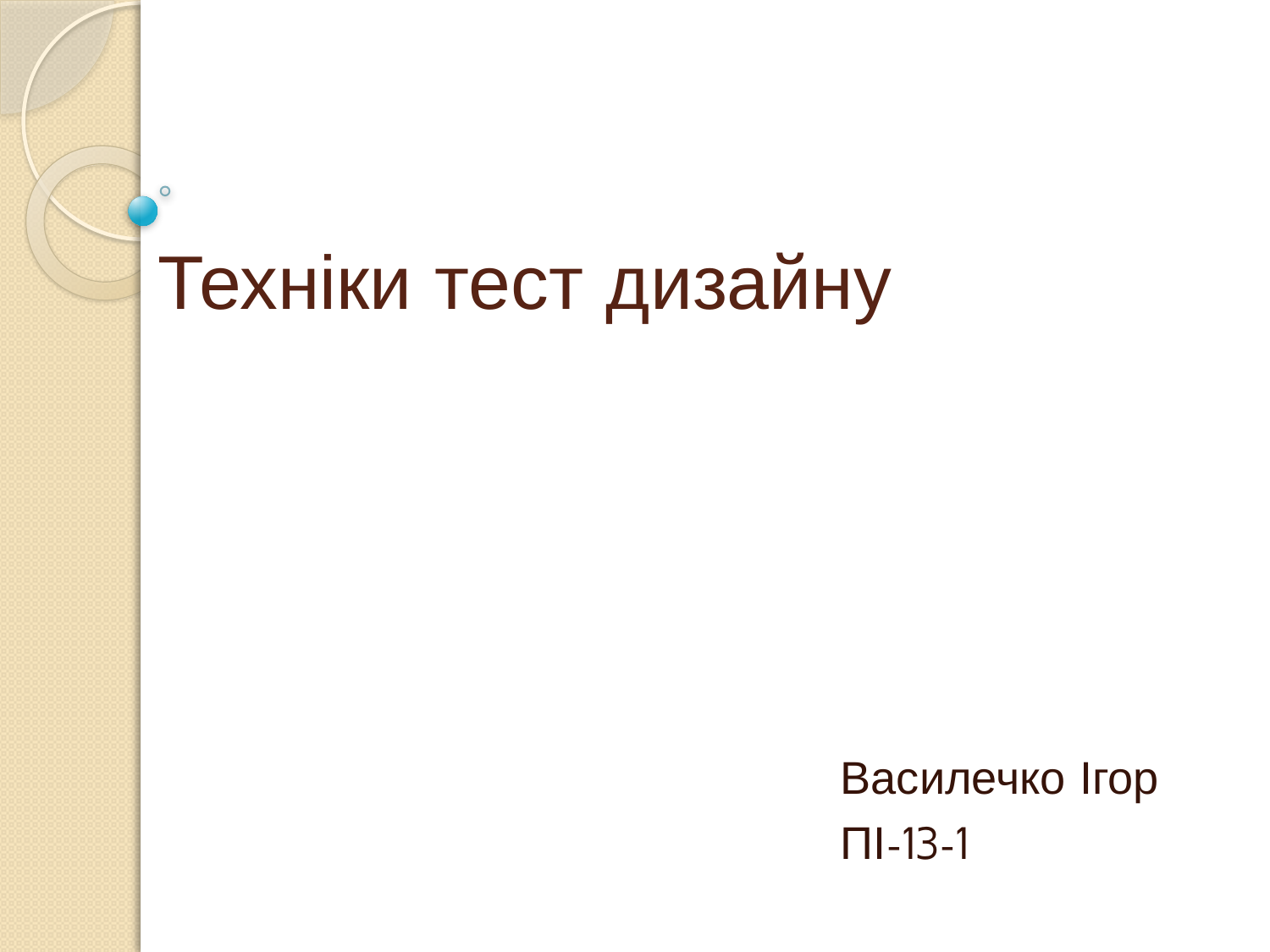

# Техніки тест дизайну
Василечко Ігор
ПІ-13-1